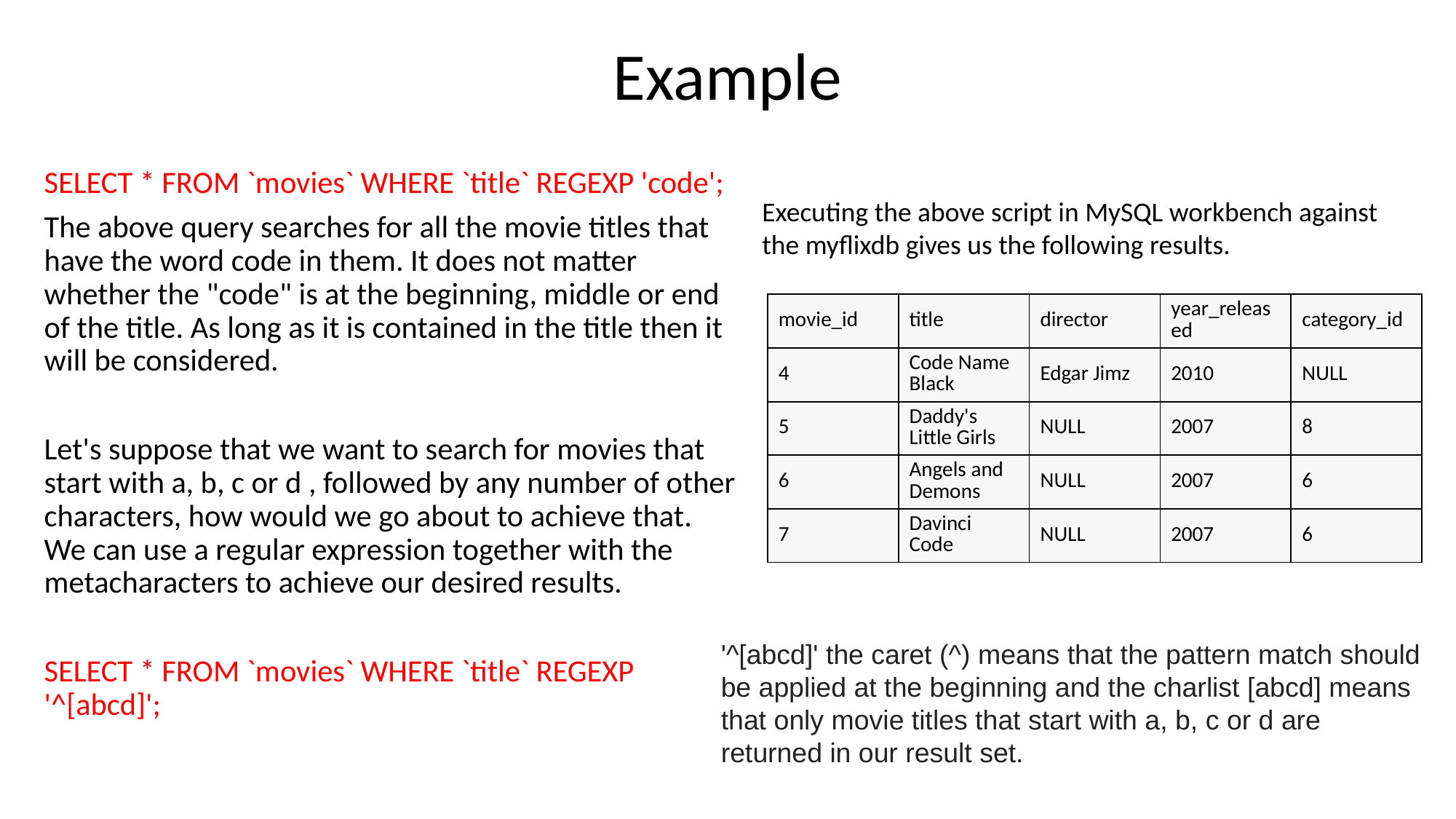

# Example
SELECT * FROM `movies` WHERE `title` REGEXP 'code';
The above query searches for all the movie titles that have the word code in them. It does not matter whether the "code" is at the beginning, middle or end of the title. As long as it is contained in the title then it will be considered.

Let's suppose that we want to search for movies that start with a, b, c or d , followed by any number of other characters, how would we go about to achieve that. We can use a regular expression together with the metacharacters to achieve our desired results.

SELECT * FROM `movies` WHERE `title` REGEXP '^[abcd]';

Executing the above script in MySQL workbench against the myflixdb gives us the following results.
| movie\_id | title | director | year\_released | category\_id |
| --- | --- | --- | --- | --- |
| 4 | Code Name Black | Edgar Jimz | 2010 | NULL |
| 5 | Daddy's Little Girls | NULL | 2007 | 8 |
| 6 | Angels and Demons | NULL | 2007 | 6 |
| 7 | Davinci Code | NULL | 2007 | 6 |
'^[abcd]' the caret (^) means that the pattern match should be applied at the beginning and the charlist [abcd] means that only movie titles that start with a, b, c or d are returned in our result set.